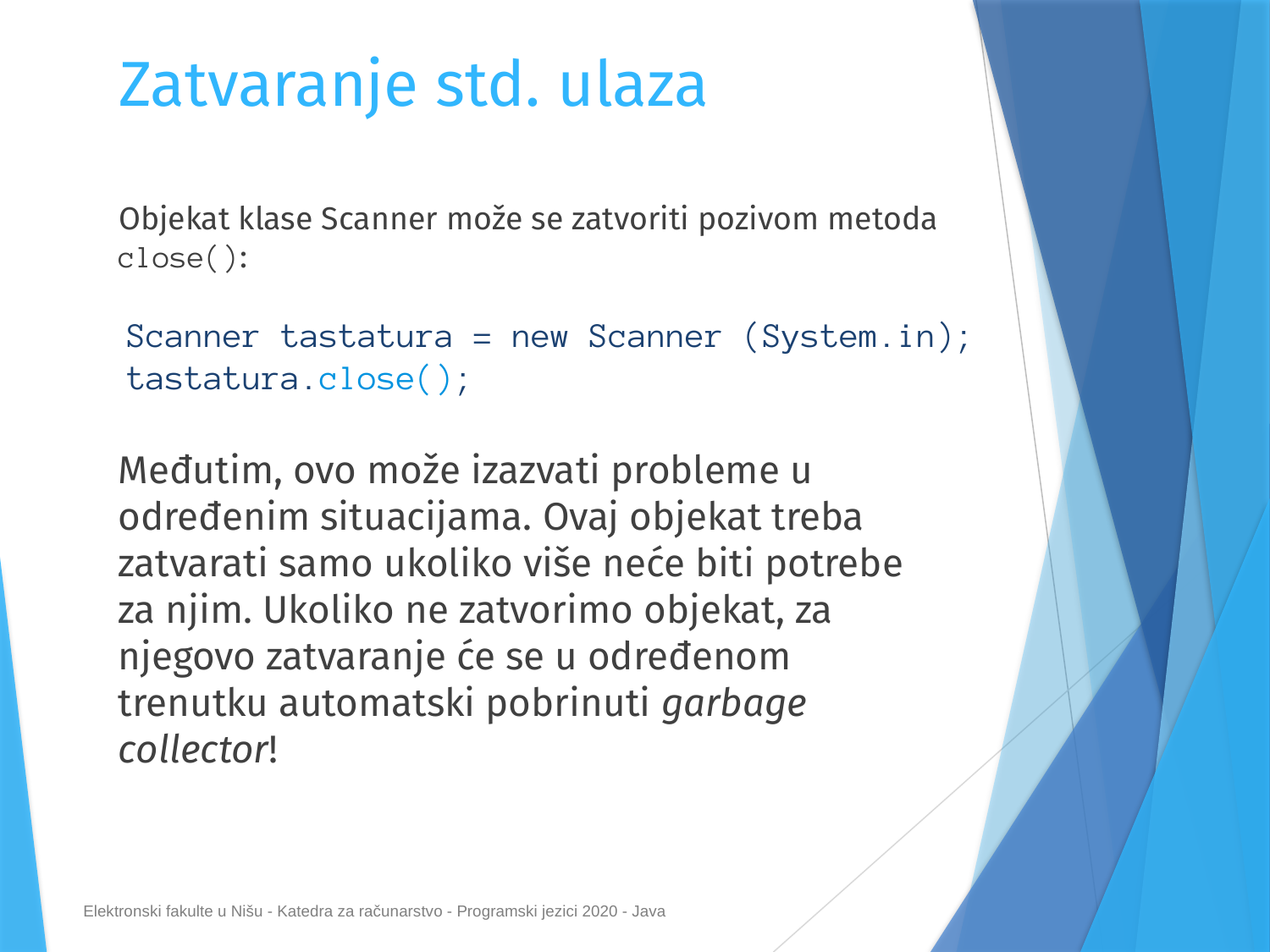

# Zatvaranje std. ulaza

Objekat klase Scanner može se zatvoriti pozivom metoda close():
Scanner tastatura = new Scanner (System.in);
tastatura.close();
Međutim, ovo može izazvati probleme u određenim situacijama. Ovaj objekat treba zatvarati samo ukoliko više neće biti potrebe za njim. Ukoliko ne zatvorimo objekat, za njegovo zatvaranje će se u određenom trenutku automatski pobrinuti garbage collector!
Elektronski fakulte u Nišu - Katedra za računarstvo - Programski jezici 2020 - Java